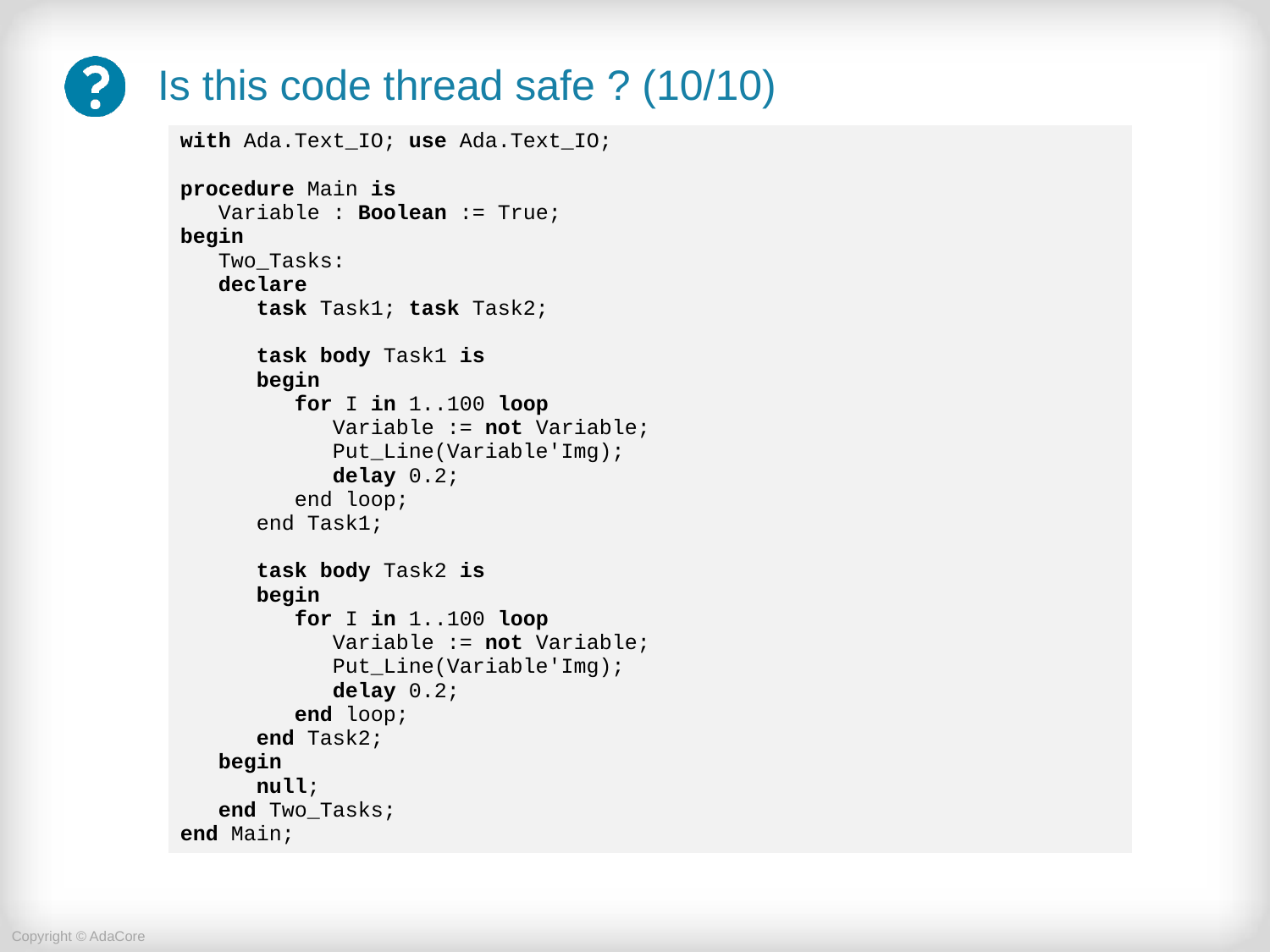

# Is this code thread safe ? (10/10)
| with Ada.Text\_IO; use Ada.Text\_IO; procedure Main is Variable : Boolean := True; begin Two\_Tasks: declare task Task1; task Task2; task body Task1 is begin for I in 1..100 loop Variable := not Variable; Put\_Line(Variable'Img); delay 0.2; end loop; end Task1; task body Task2 is begin for I in 1..100 loop Variable := not Variable; Put\_Line(Variable'Img); delay 0.2; end loop; end Task2; begin null; end Two\_Tasks; end Main; |
| --- |